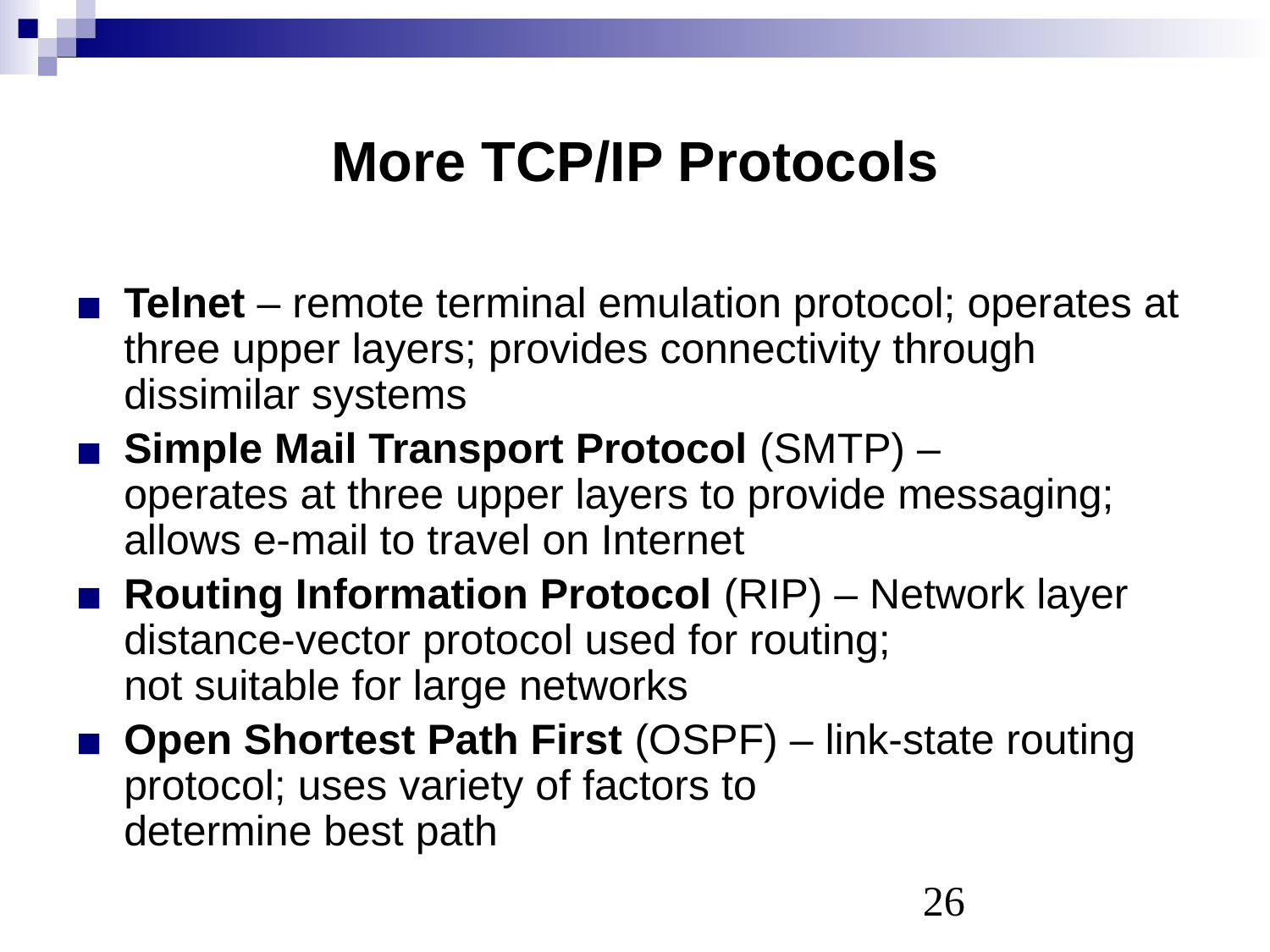

# More TCP/IP Protocols
Telnet – remote terminal emulation protocol; operates at three upper layers; provides connectivity through dissimilar systems
Simple Mail Transport Protocol (SMTP) –
operates at three upper layers to provide messaging; allows e-mail to travel on Internet
Routing Information Protocol (RIP) – Network layer distance-vector protocol used for routing;
not suitable for large networks
Open Shortest Path First (OSPF) – link-state routing protocol; uses variety of factors to
determine best path
26